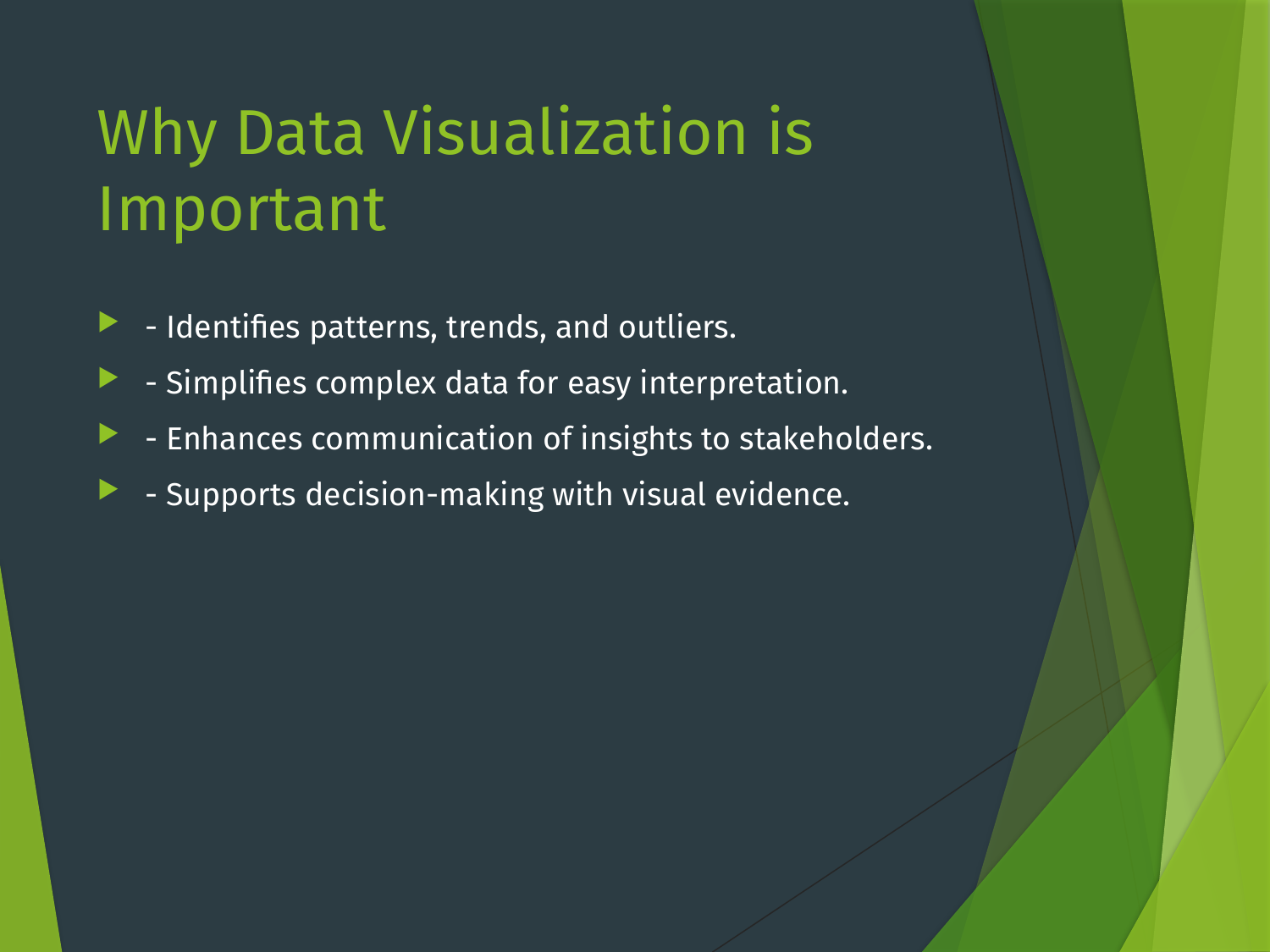

# Why Data Visualization is Important
- Identifies patterns, trends, and outliers.
- Simplifies complex data for easy interpretation.
- Enhances communication of insights to stakeholders.
- Supports decision-making with visual evidence.